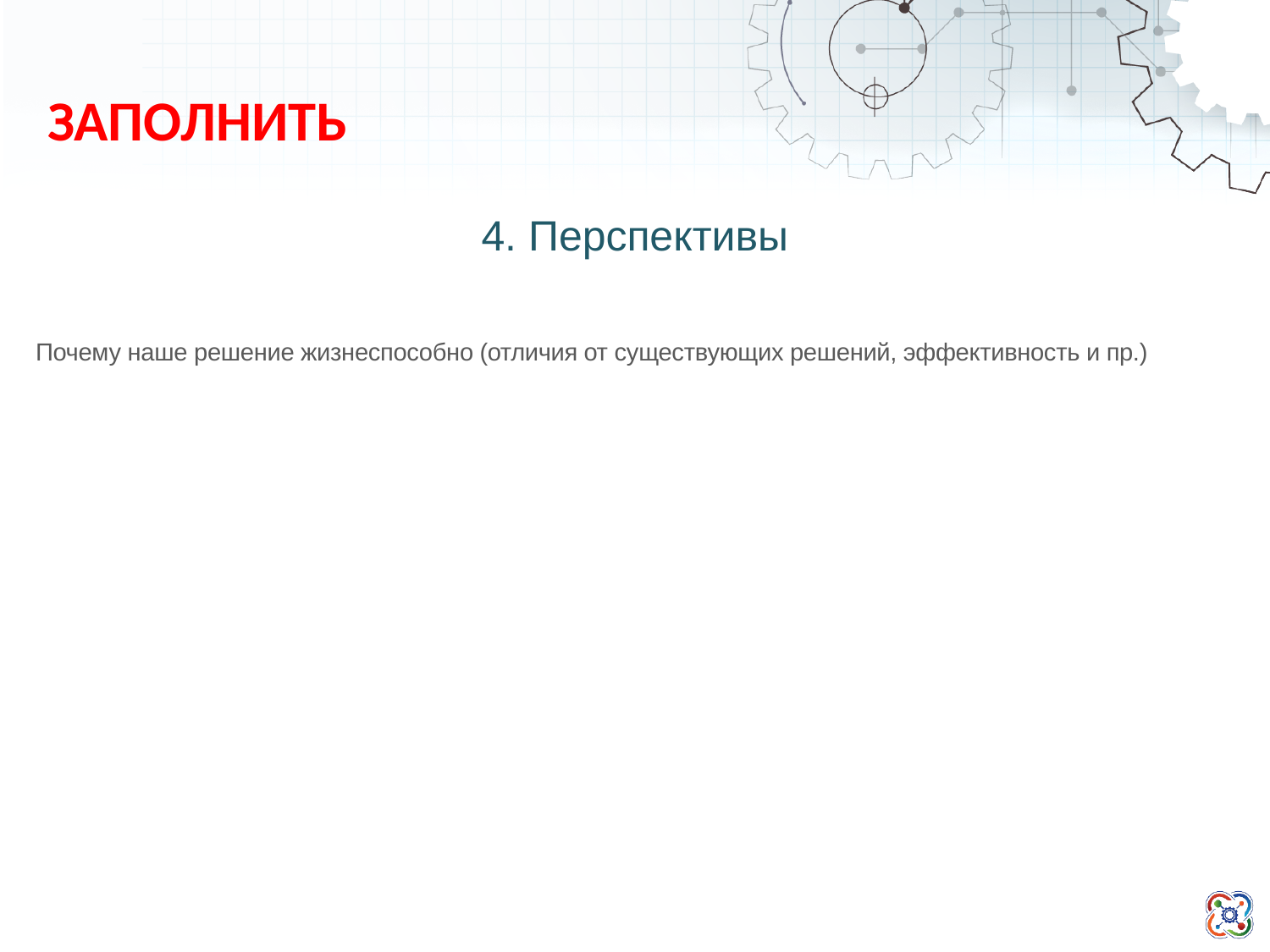

ЗАПОЛНИТЬ
4. Перспективы
Почему наше решение жизнеспособно (отличия от существующих решений, эффективность и пр.)